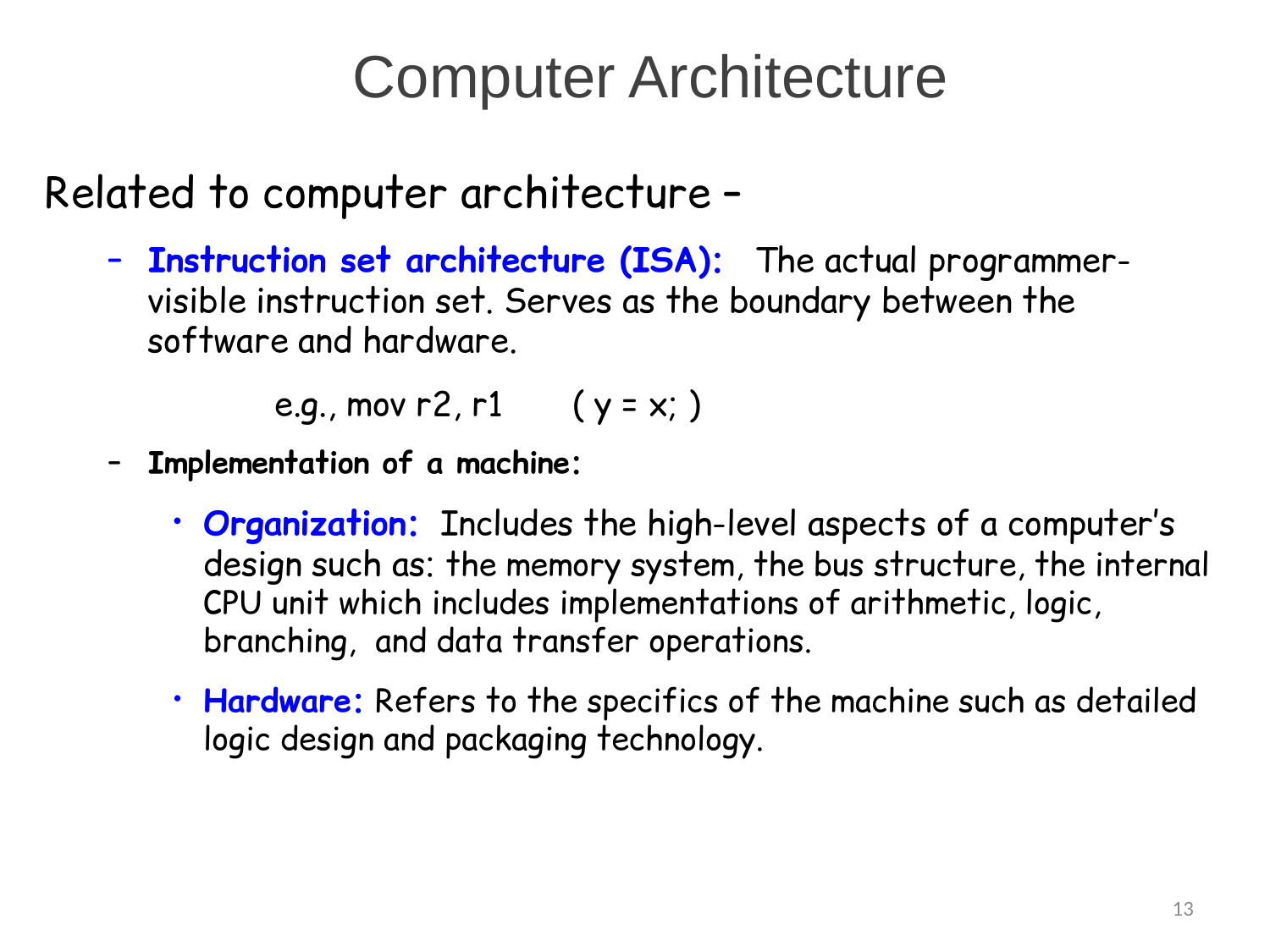

# Computer Architecture
Related to computer architecture –
Instruction set architecture (ISA):  The actual programmer-visible instruction set. Serves as the boundary between the software and hardware.
		e.g., mov r2, r1       ( y = x; )
Implementation of a machine:
Organization:  Includes the high-level aspects of a computer’s design such as: the memory system, the bus structure, the internal CPU unit which includes implementations of arithmetic, logic, branching,  and data transfer operations.
Hardware: Refers to the specifics of the machine such as detailed logic design and packaging technology.
13